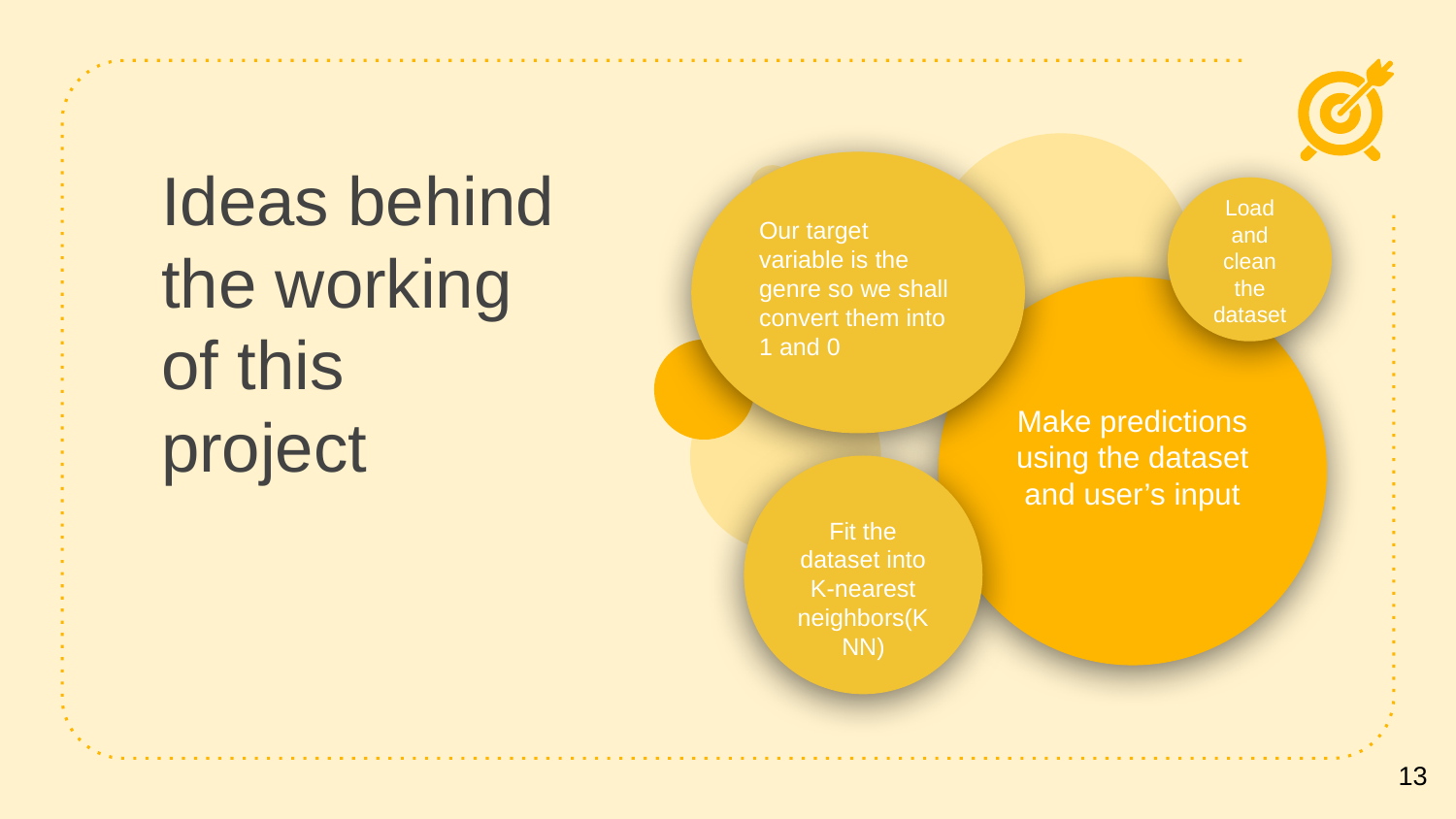

# Ideas behind the working of this project

Our target variable is the genre so we shall convert them into 1 and 0

Load and clean the dataset

Make predictions using the dataset and user’s input

Fit the dataset into K-nearest neighbors(KNN)
13